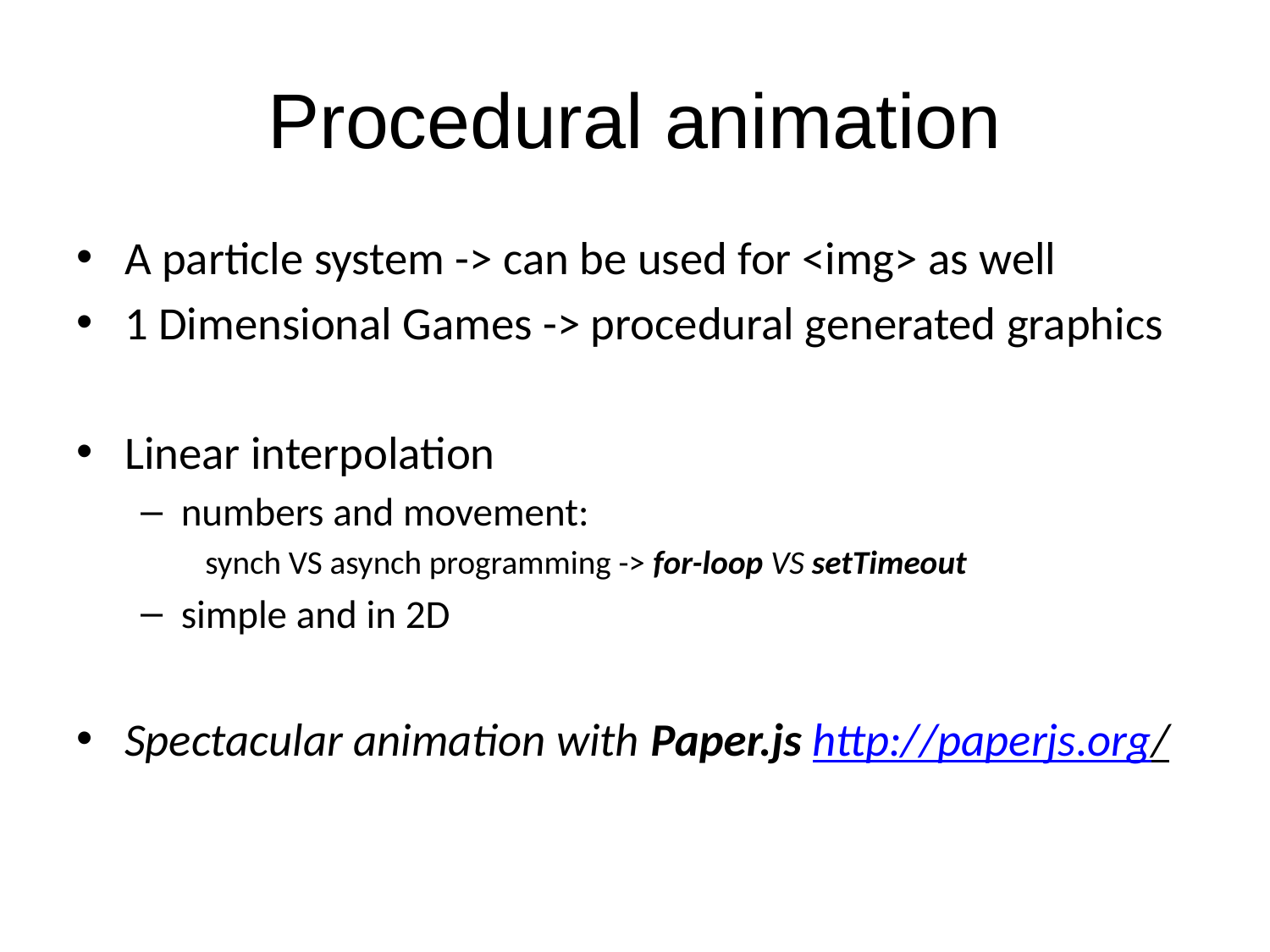

# Procedural animation
A particle system -> can be used for <img> as well
1 Dimensional Games -> procedural generated graphics

Linear interpolation
numbers and movement:
synch VS asynch programming -> for-loop VS setTimeout
simple and in 2D

Spectacular animation with Paper.js http://paperjs.org/